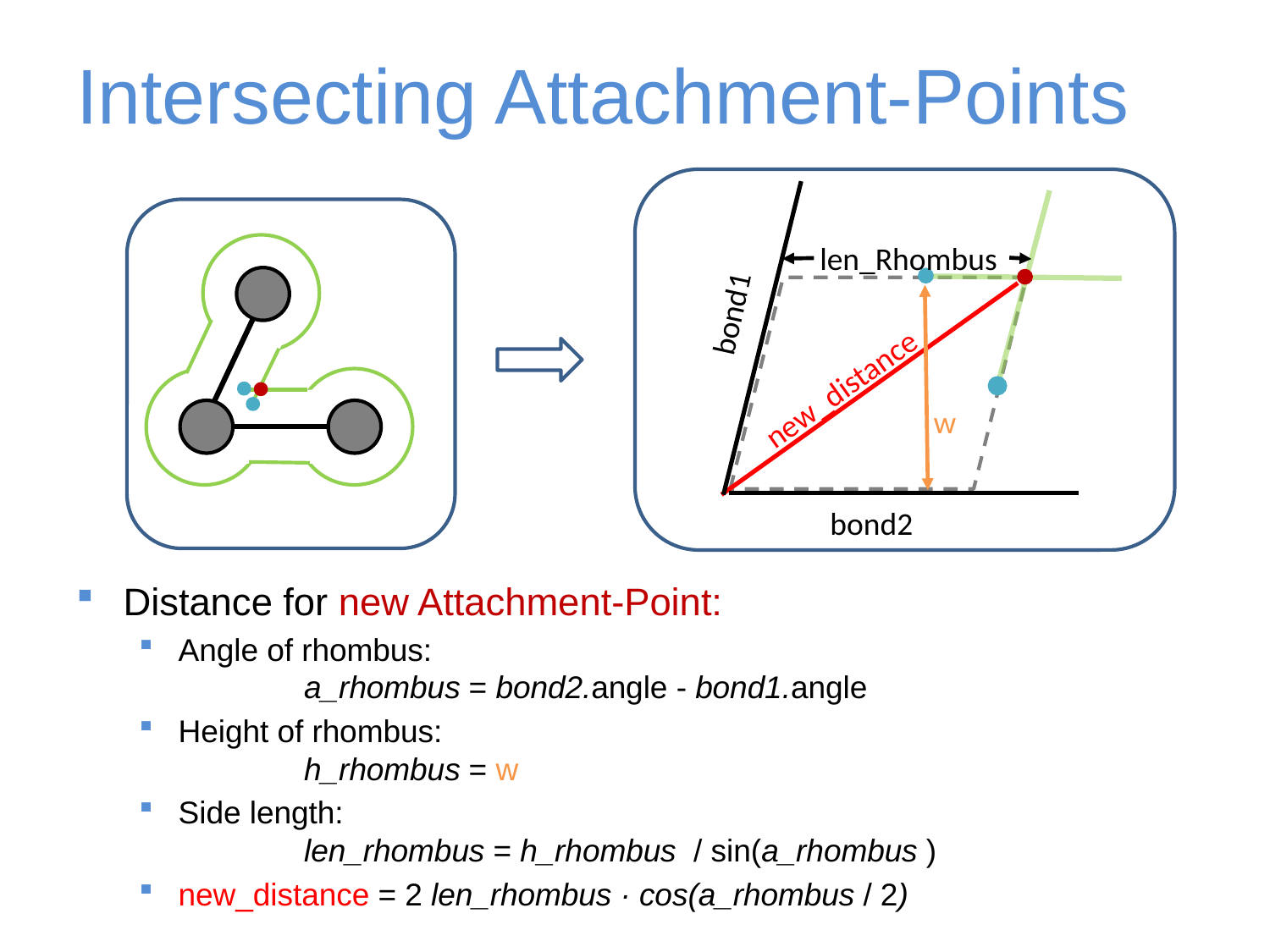

# Intersecting Attachment-Points

len_Rhombus

bond1

new_distance

w

bond2
Distance for new Attachment-Point:
Angle of rhombus:
	a_rhombus = bond2.angle - bond1.angle
Height of rhombus:
	h_rhombus = w
Side length:
	len_rhombus = h_rhombus  / sin(a_rhombus )
new_distance = 2 len_rhombus · cos(a_rhombus / 2)